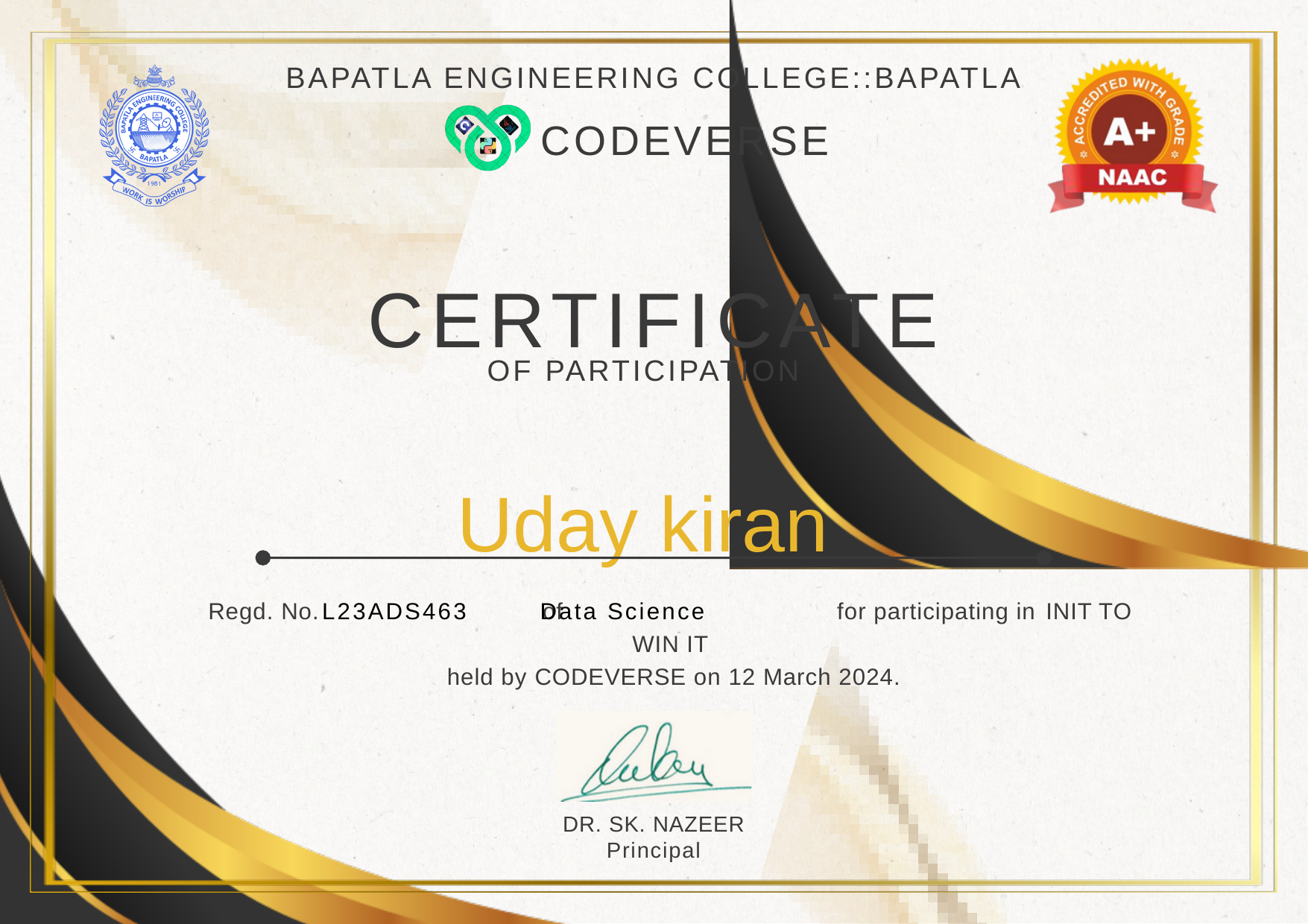

BAPATLA ENGINEERING COLLEGE::BAPATLA

CODEVERSE
CERTIFICATE

OF PARTICIPATION
Uday kiran

Regd. No.                               of                                      for participating in INIT TO WIN IT
 held by CODEVERSE on 12 March 2024.
L23ADS463
Data Science

DR. SK. NAZEER
Principal